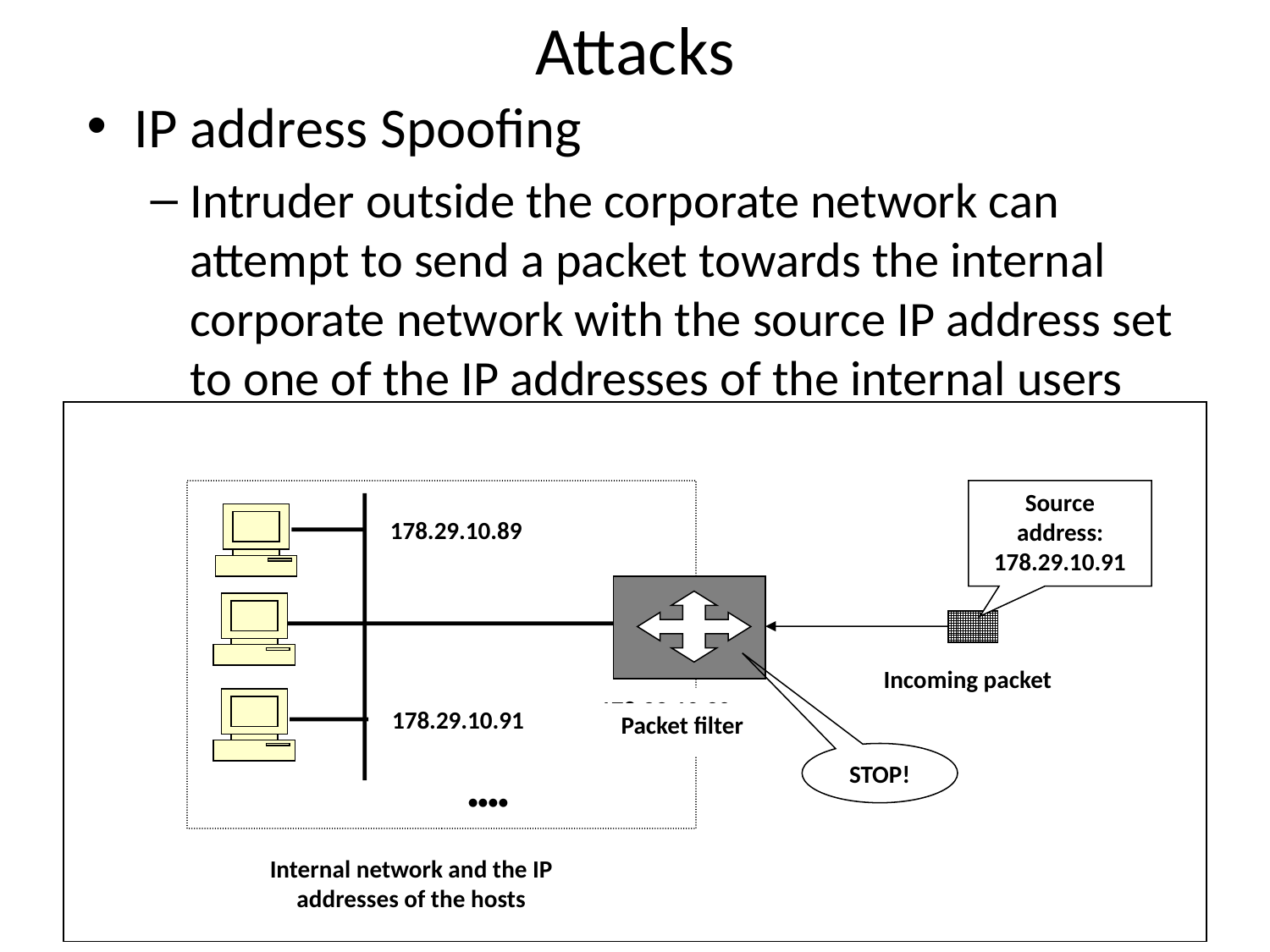

# Attacks
IP address Spoofing
Intruder outside the corporate network can attempt to send a packet towards the internal corporate network with the source IP address set to one of the IP addresses of the internal users

Source address: 178.29.10.91

178.29.10.89

Incoming packet
178.29.10.90

178.29.10.91
Packet filter

STOP!
••••
Internal network and the IP addresses of the hosts